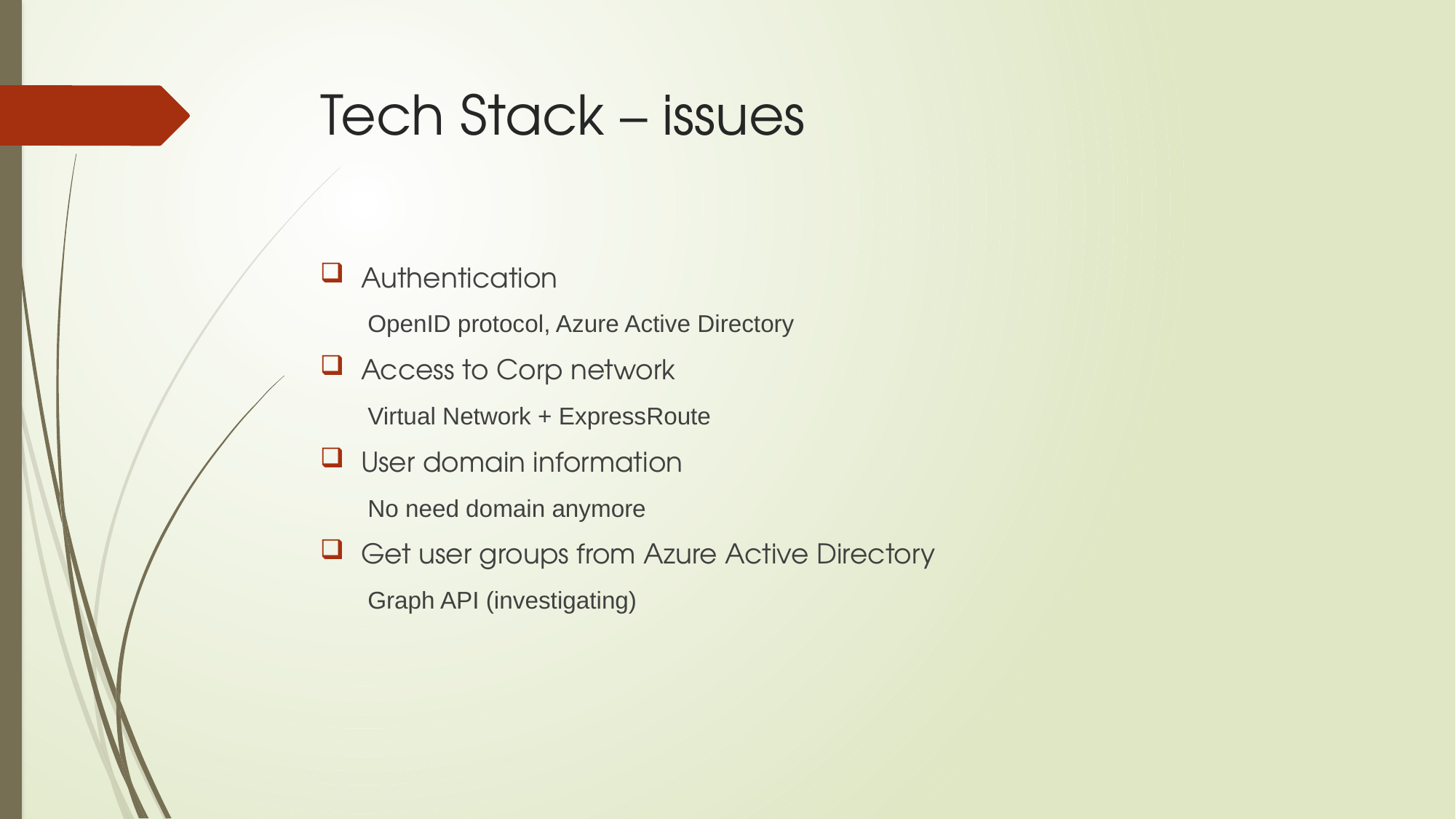

# Tech Stack – issues
Authentication
OpenID protocol, Azure Active Directory
Access to Corp network
Virtual Network + ExpressRoute
User domain information
No need domain anymore
Get user groups from Azure Active Directory
Graph API (investigating)